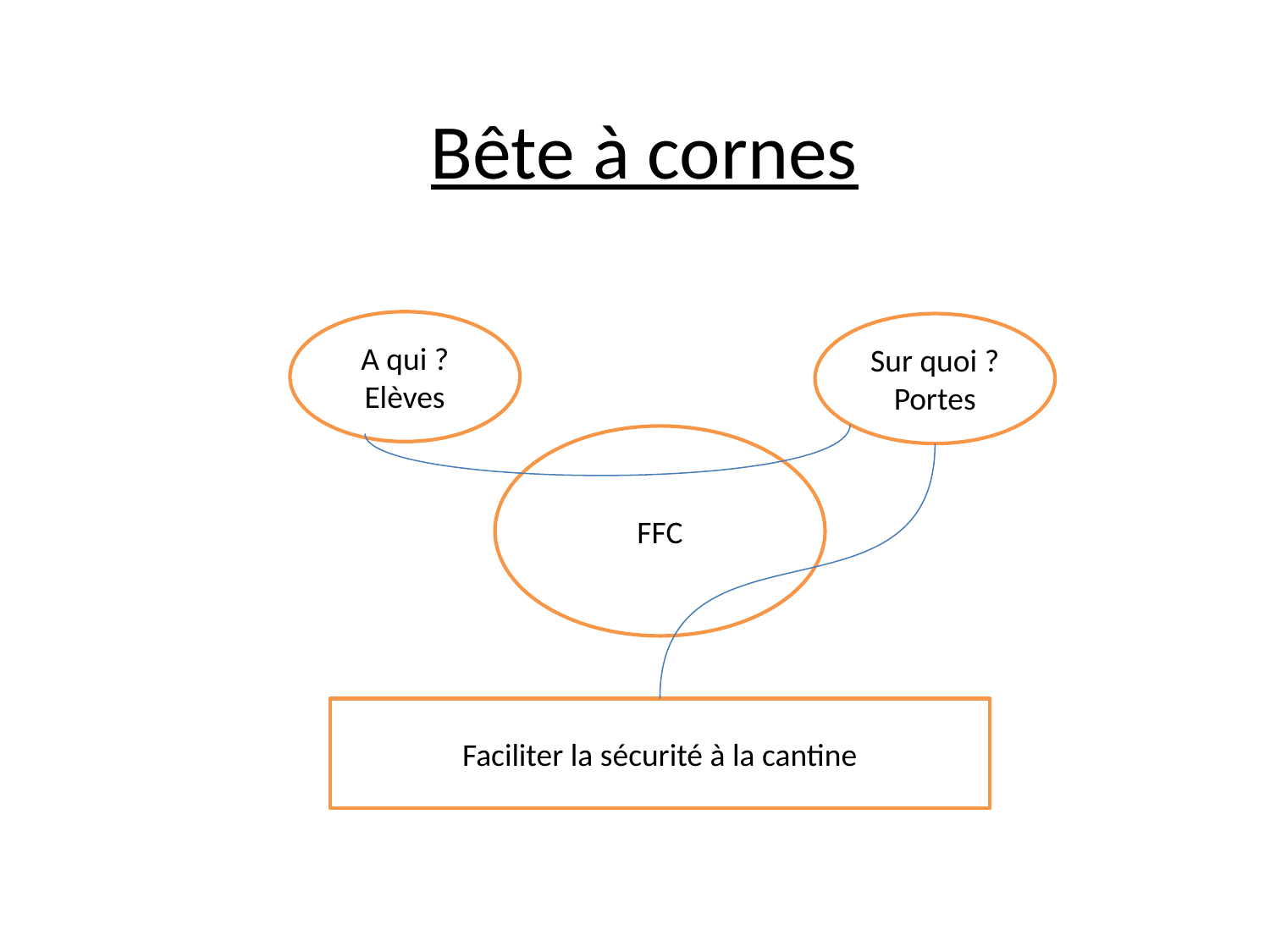

# Bête à cornes
A qui ?
Elèves
Sur quoi ?
Portes
FFC
Faciliter la sécurité à la cantine